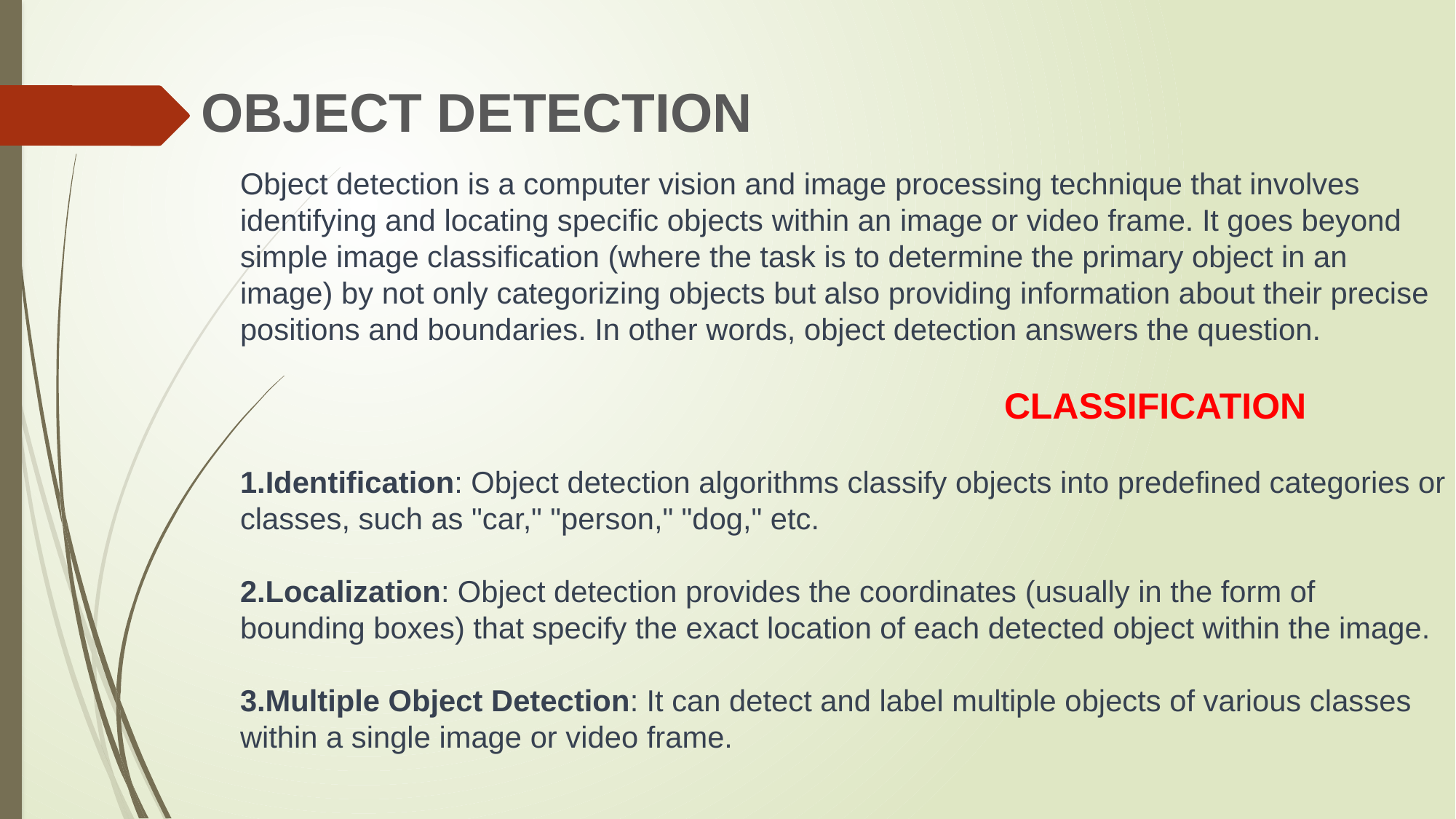

OBJECT DETECTION
Object detection is a computer vision and image processing technique that involves identifying and locating specific objects within an image or video frame. It goes beyond simple image classification (where the task is to determine the primary object in an image) by not only categorizing objects but also providing information about their precise positions and boundaries. In other words, object detection answers the question.

							CLASSIFICATION

Identification: Object detection algorithms classify objects into predefined categories or classes, such as "car," "person," "dog," etc.

2.Localization: Object detection provides the coordinates (usually in the form of bounding boxes) that specify the exact location of each detected object within the image.

3.Multiple Object Detection: It can detect and label multiple objects of various classes within a single image or video frame.